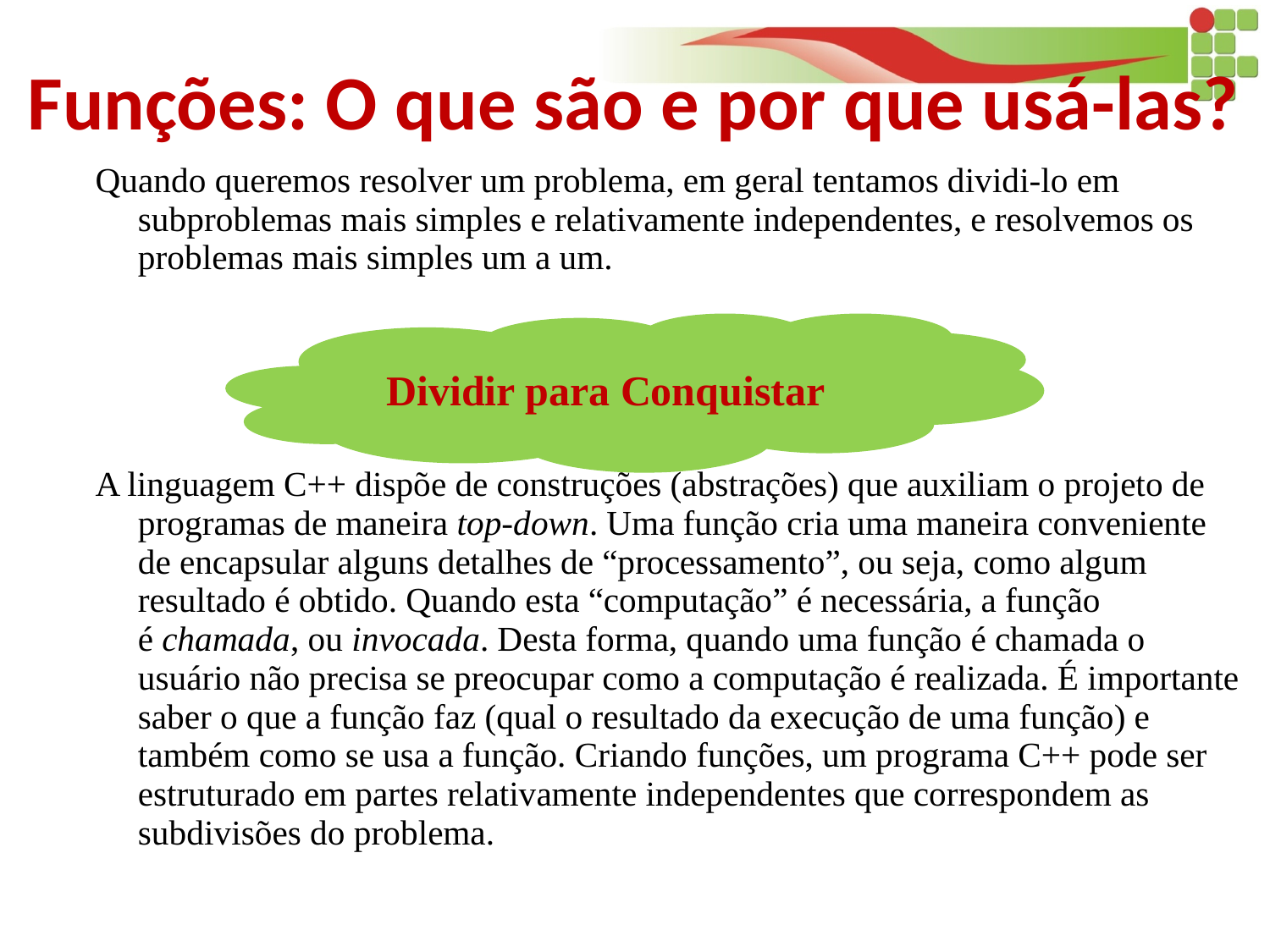

Funções: O que são e por que usá-las?
Quando queremos resolver um problema, em geral tentamos dividi-lo em subproblemas mais simples e relativamente independentes, e resolvemos os problemas mais simples um a um.

A linguagem C++ dispõe de construções (abstrações) que auxiliam o projeto de programas de maneira top-down. Uma função cria uma maneira conveniente de encapsular alguns detalhes de “processamento”, ou seja, como algum resultado é obtido. Quando esta “computação” é necessária, a função é chamada, ou invocada. Desta forma, quando uma função é chamada o usuário não precisa se preocupar como a computação é realizada. É importante saber o que a função faz (qual o resultado da execução de uma função) e também como se usa a função. Criando funções, um programa C++ pode ser estruturado em partes relativamente independentes que correspondem as subdivisões do problema.

Dividir para Conquistar